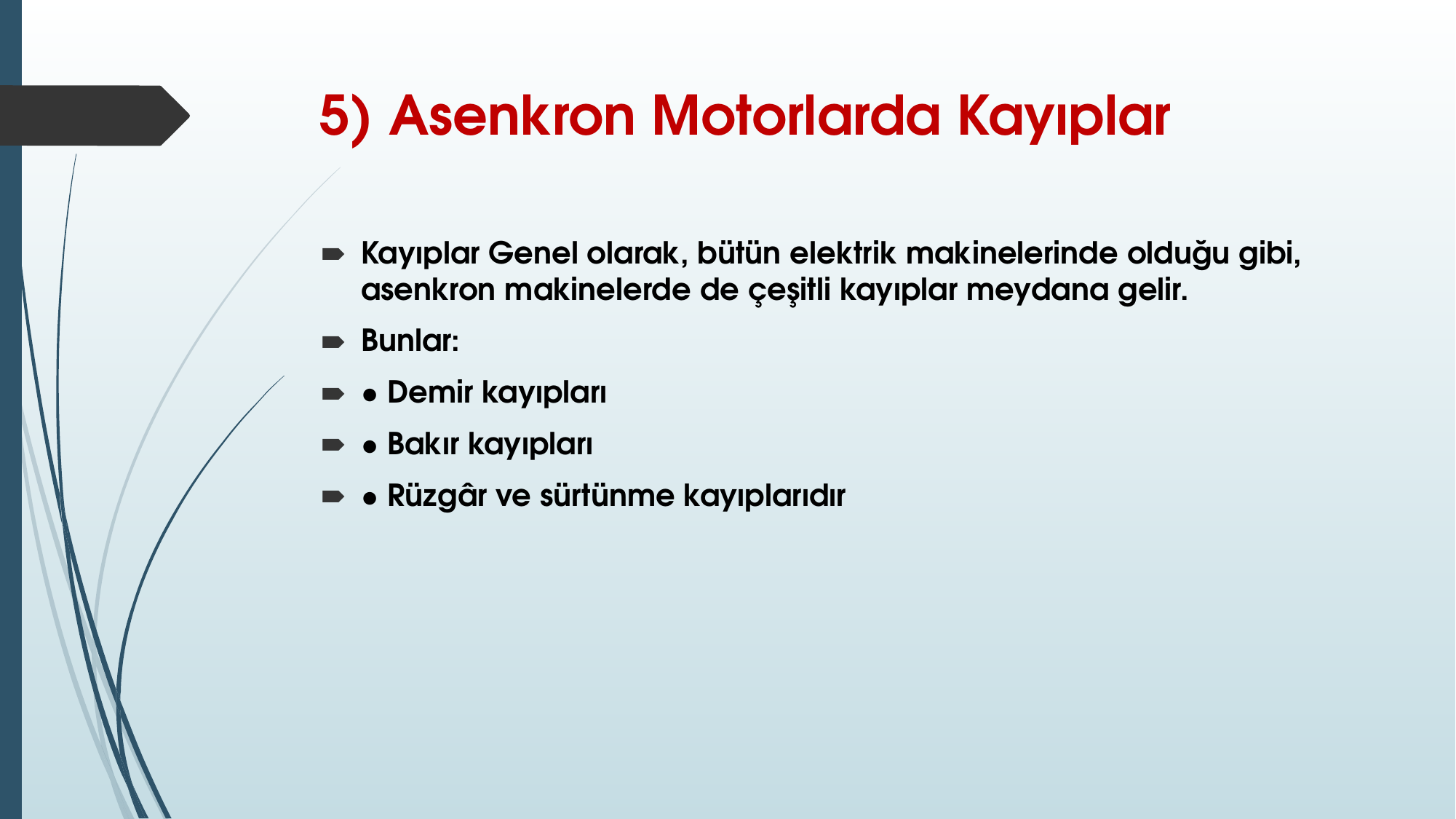

# 5) Asenkron Motorlarda Kayıplar
Kayıplar Genel olarak, bütün elektrik makinelerinde olduğu gibi, asenkron makinelerde de çeşitli kayıplar meydana gelir.
Bunlar:
• Demir kayıpları
• Bakır kayıpları
• Rüzgâr ve sürtünme kayıplarıdır